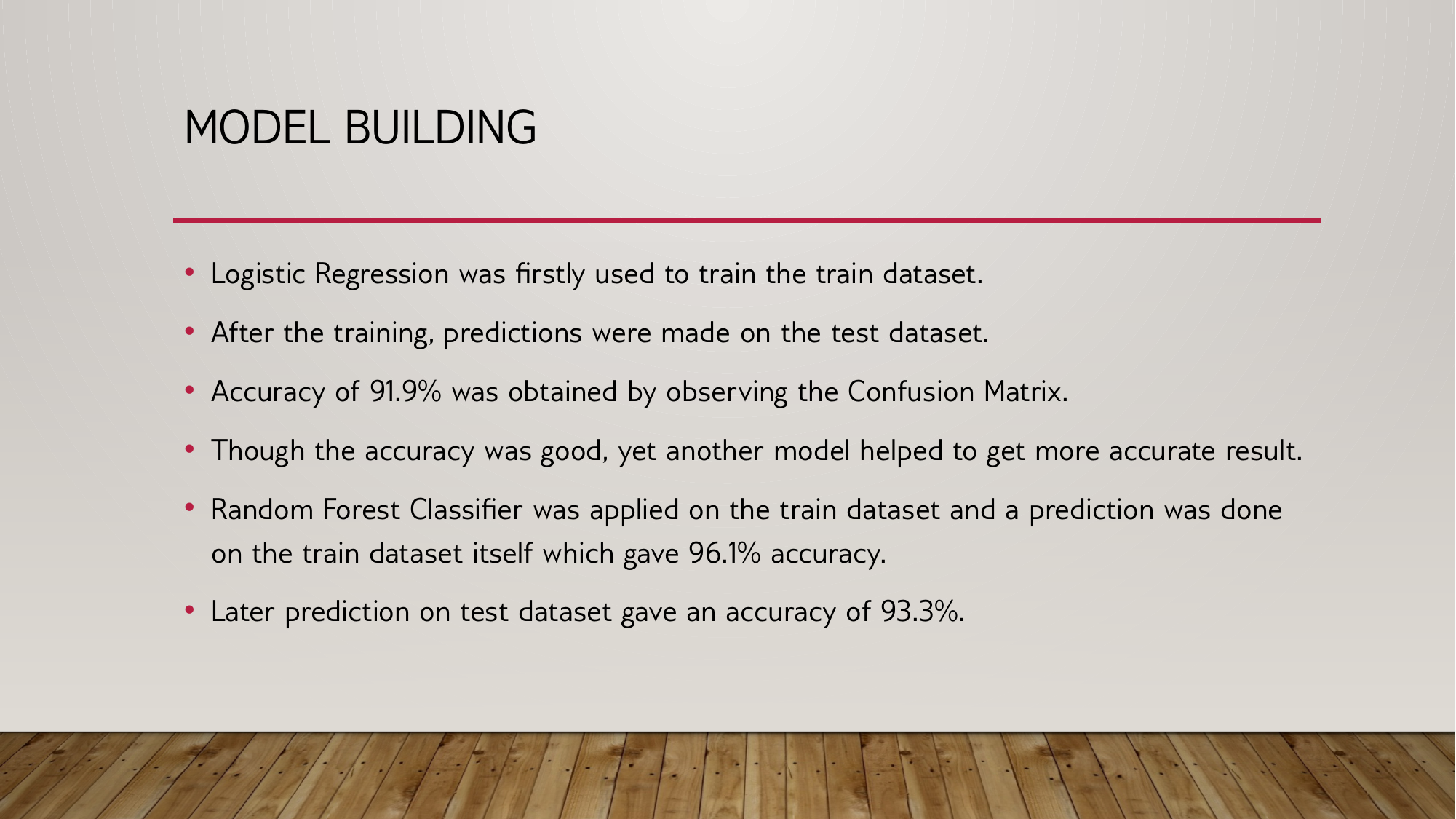

# Model Building
Logistic Regression was firstly used to train the train dataset.
After the training, predictions were made on the test dataset.
Accuracy of 91.9% was obtained by observing the Confusion Matrix.
Though the accuracy was good, yet another model helped to get more accurate result.
Random Forest Classifier was applied on the train dataset and a prediction was done on the train dataset itself which gave 96.1% accuracy.
Later prediction on test dataset gave an accuracy of 93.3%.